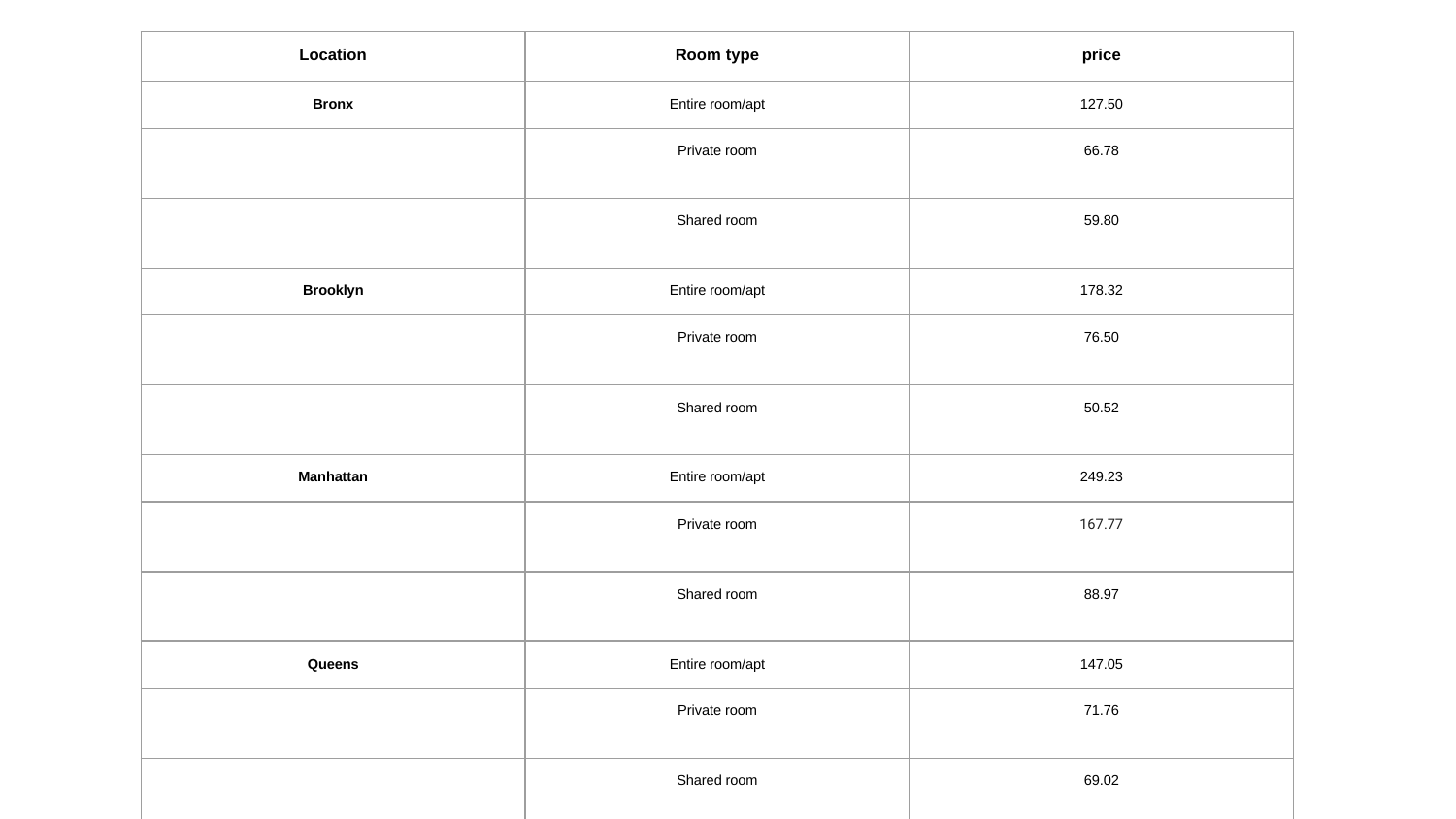

| Location | Room type | price |
| --- | --- | --- |
| Bronx | Entire room/apt | 127.50 |
|  | Private room | 66.78 |
|  | Shared room | 59.80 |
| Brooklyn | Entire room/apt | 178.32 |
|  | Private room | 76.50 |
|  | Shared room | 50.52 |
| Manhattan | Entire room/apt | 249.23 |
|  | Private room | 167.77 |
|  | Shared room | 88.97 |
| Queens | Entire room/apt | 147.05 |
|  | Private room | 71.76 |
|  | Shared room | 69.02 |
| Staten Island | Entire room/apt | 173.84 |
|  | Private room | 62.29 |
|  | Shared room | 57.44 |